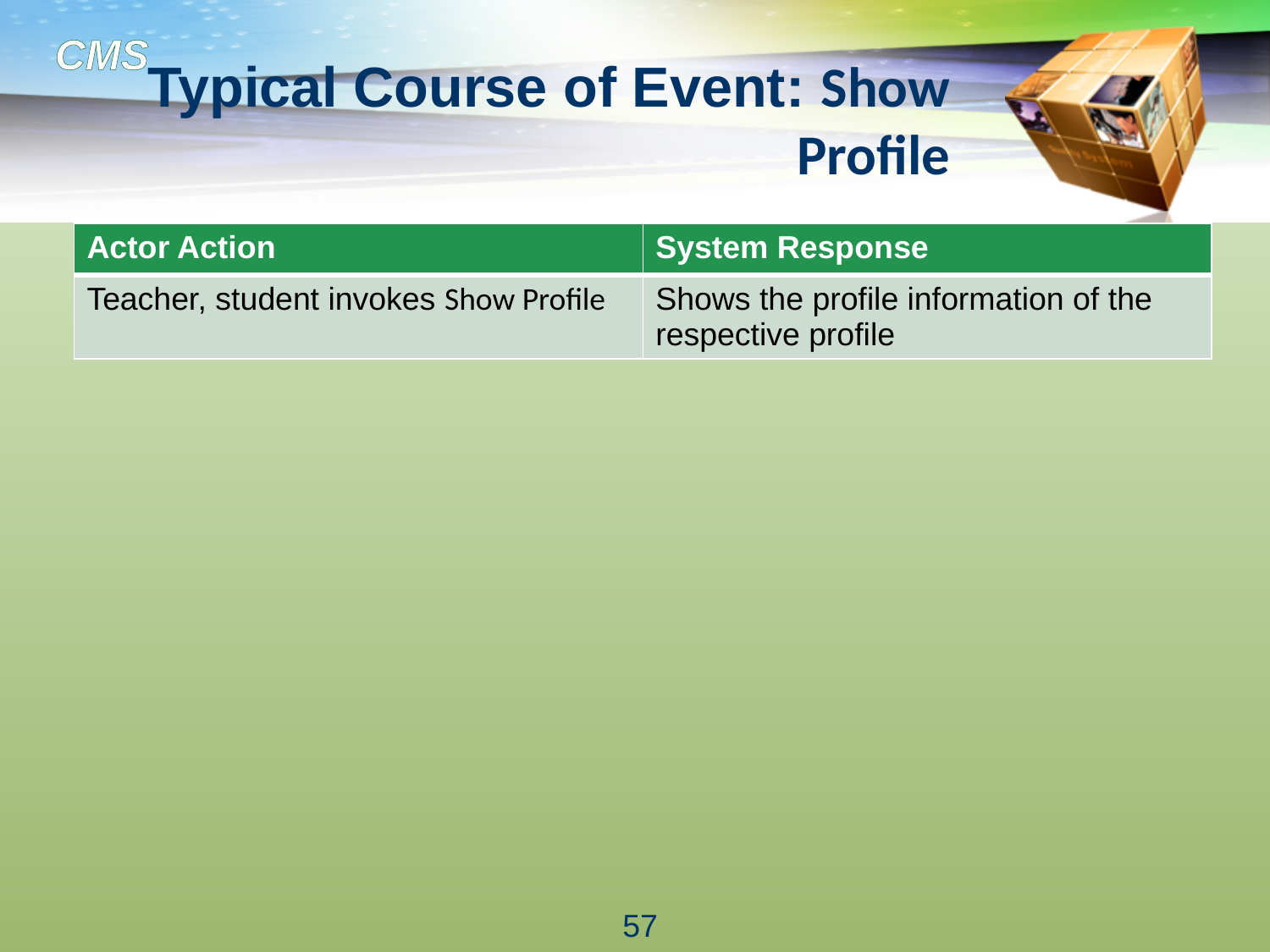

# Typical Course of Event: Show Profile
| Actor Action | System Response |
| --- | --- |
| Teacher, student invokes Show Profile | Shows the profile information of the respective profile |
57